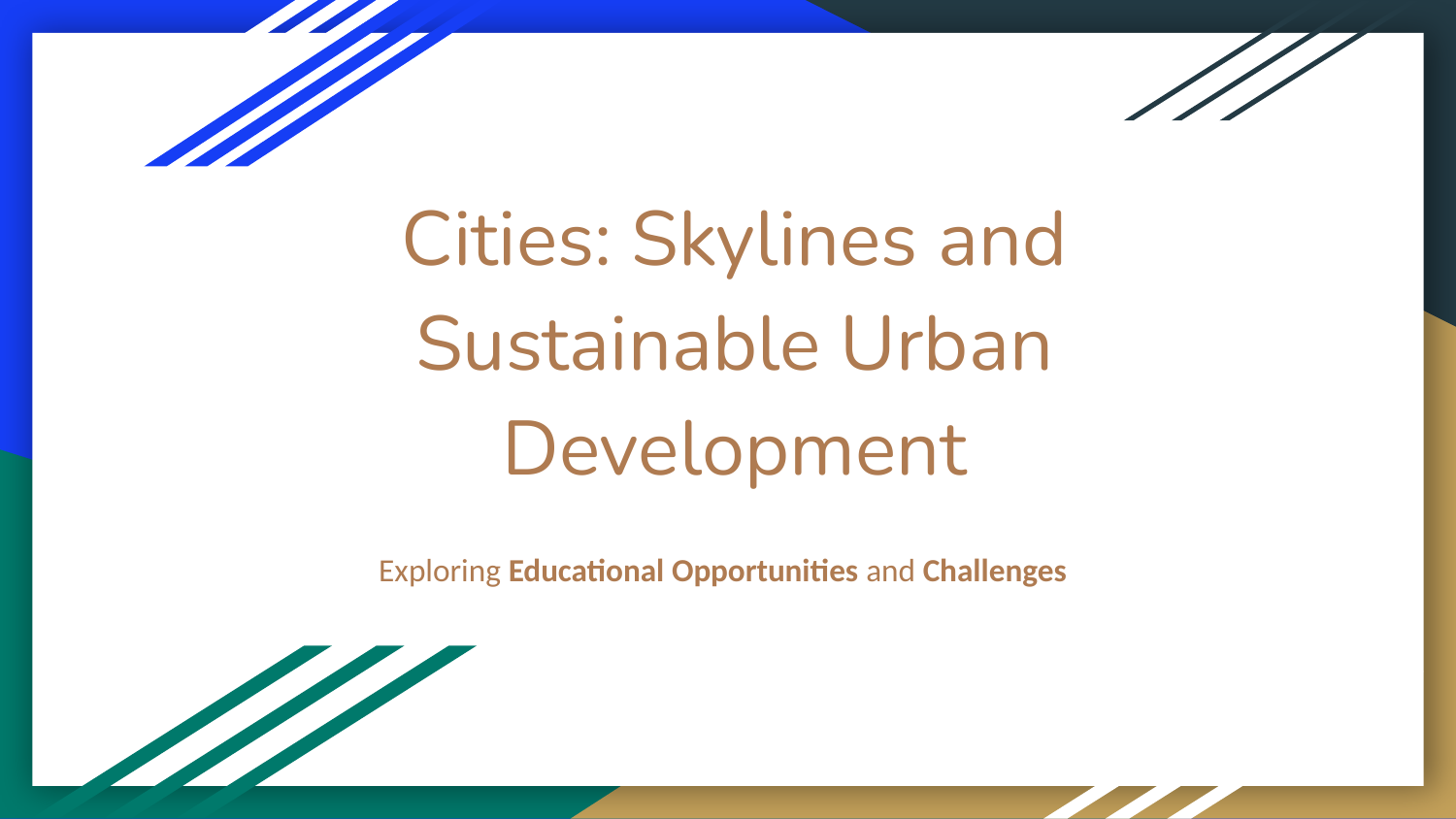

# Cities: Skylines and Sustainable Urban Development
Exploring Educational Opportunities and Challenges